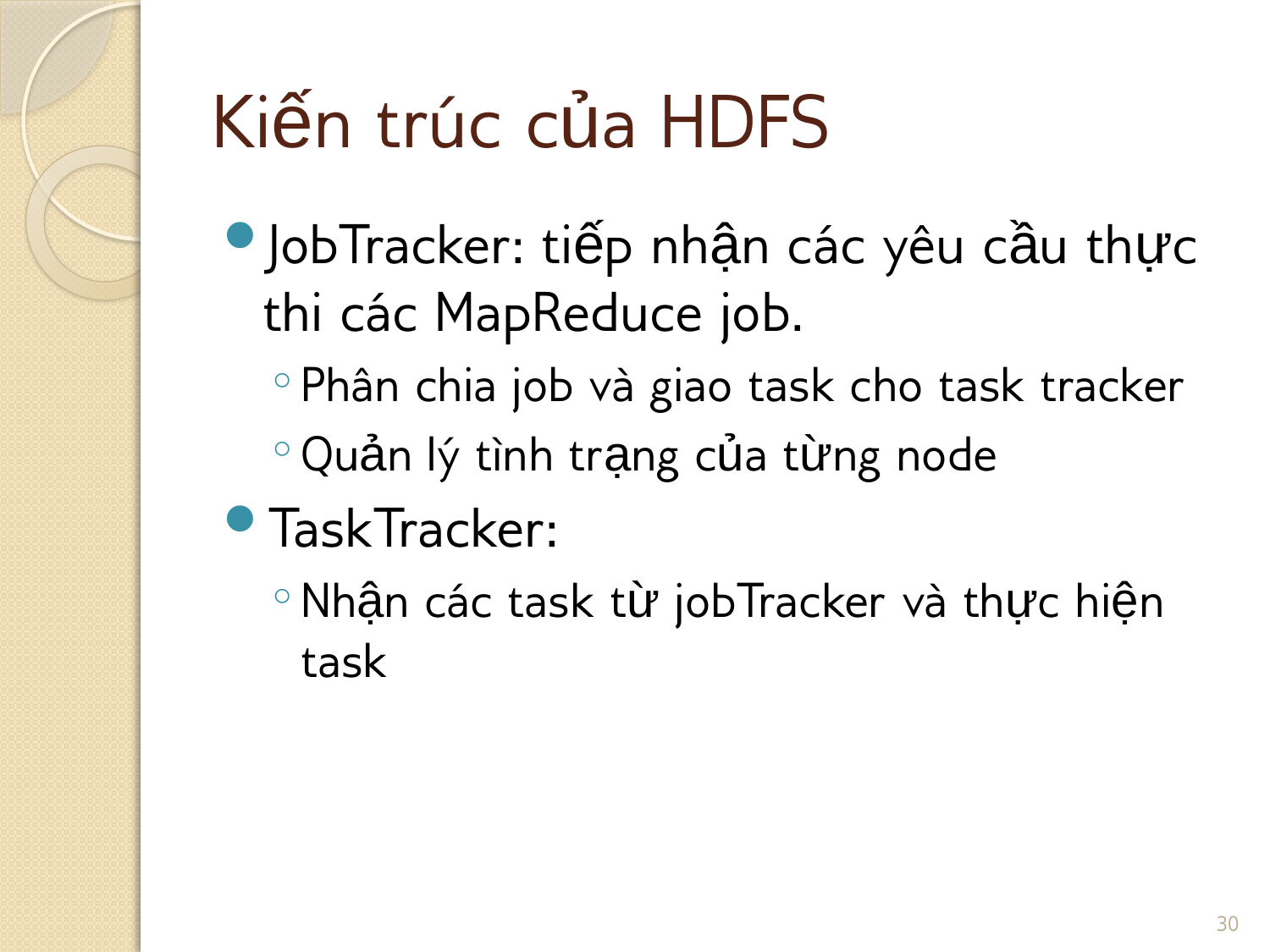

# Kiến trúc của HDFS
JobTracker: tiếp nhận các yêu cầu thực thi các MapReduce job.
Phân chia job và giao task cho task tracker
Quản lý tình trạng của từng node
TaskTracker:
Nhận các task từ jobTracker và thực hiện task

30